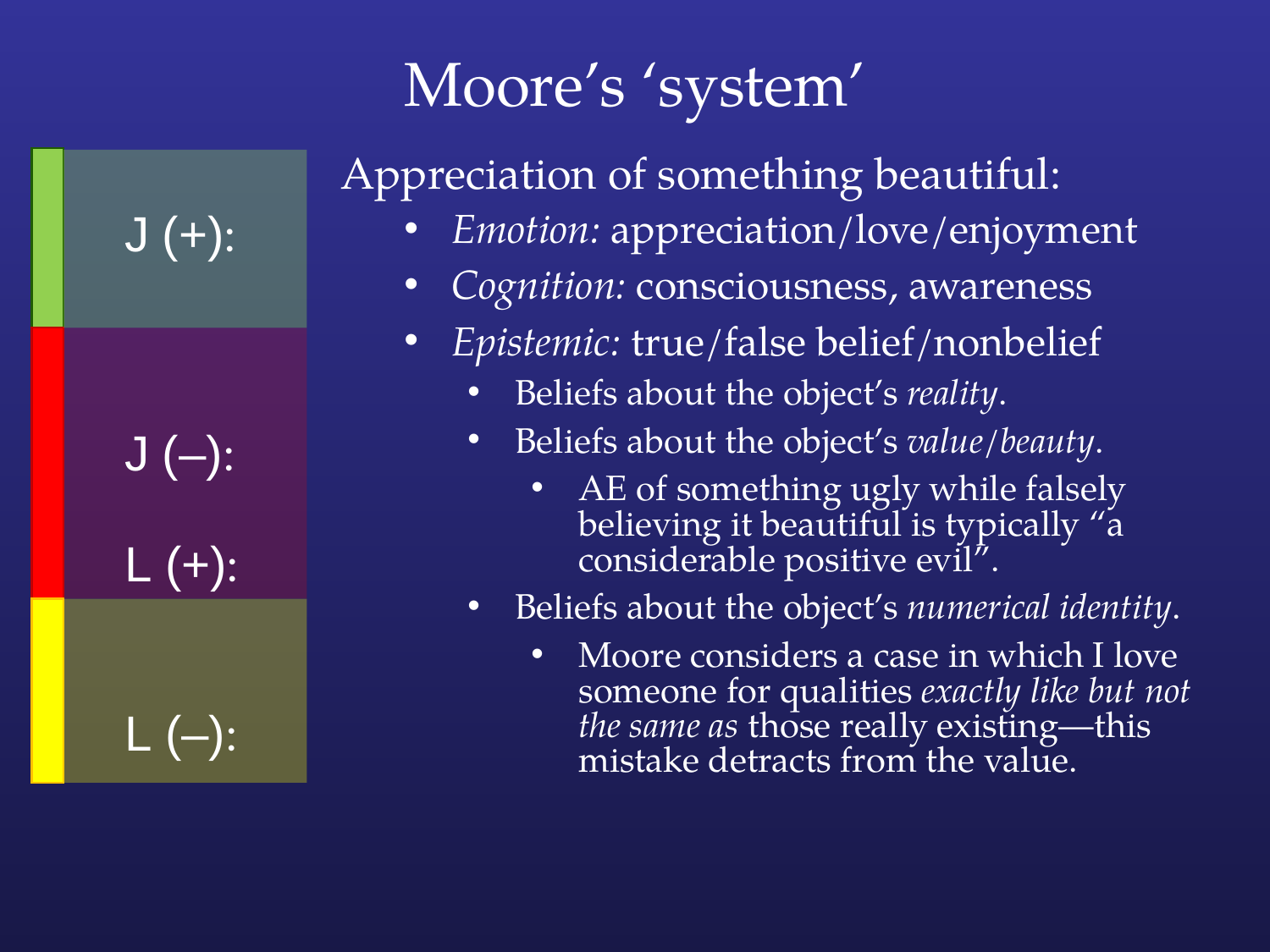

# Moore’s ‘system’

Appreciation of something beautiful:
Emotion: appreciation/love/enjoyment
Cognition: consciousness, awareness
Epistemic: true/false belief/nonbelief
Beliefs about the object’s reality.
Beliefs about the object’s value/beauty.
AE of something ugly while falsely believing it beautiful is typically “a considerable positive evil”.
Beliefs about the object’s numerical identity.
Moore considers a case in which I love someone for qualities exactly like but not   the same as those really existing—this mistake detracts from the value.

    J (+):

    J (–):

    L (+):

    L (–):